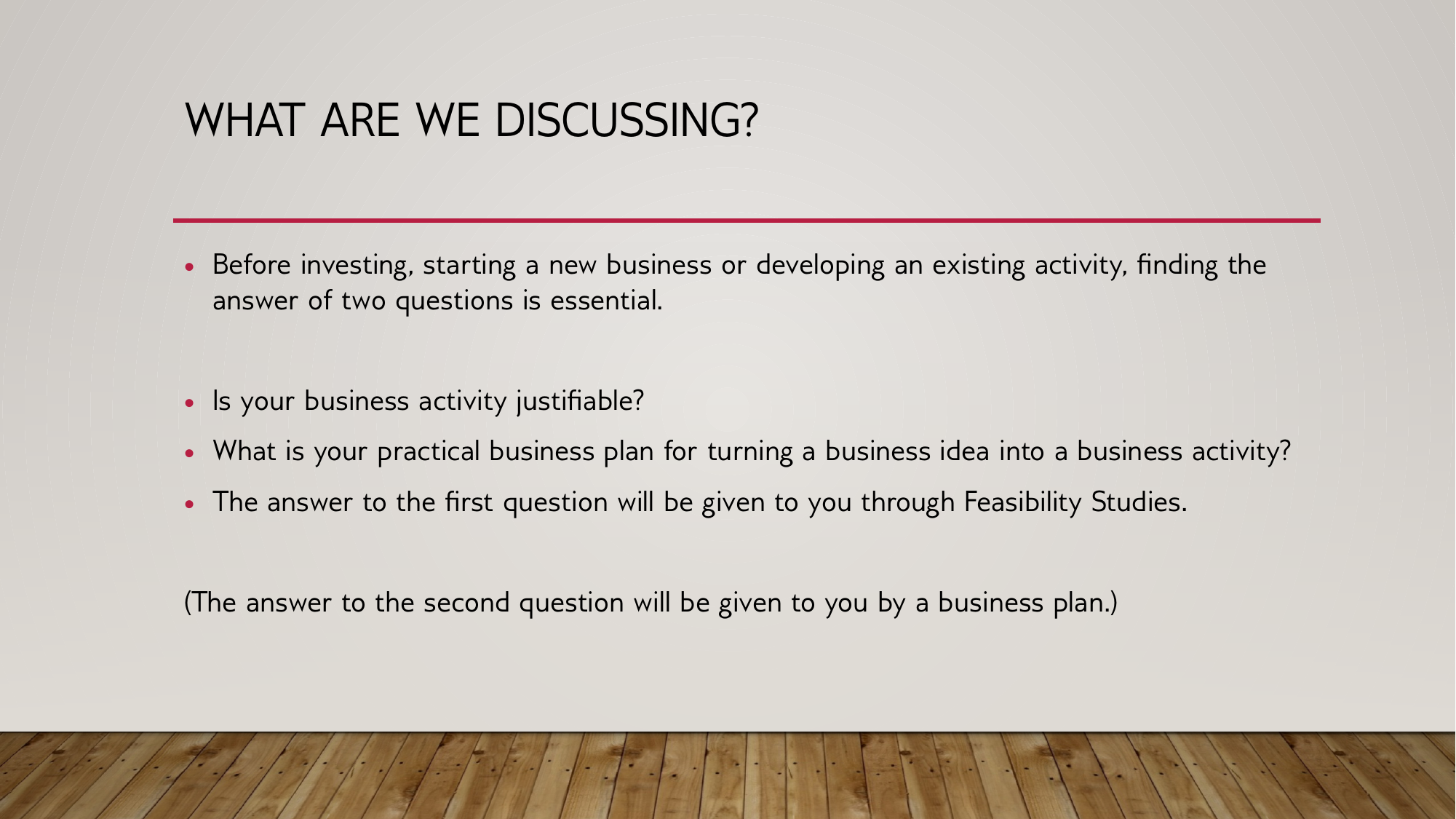

# What are we discussing?
Before investing, starting a new business or developing an existing activity, finding the answer of two questions is essential.

Is your business activity justifiable?
What is your practical business plan for turning a business idea into a business activity?
The answer to the first question will be given to you through Feasibility Studies.

(The answer to the second question will be given to you by a business plan.)